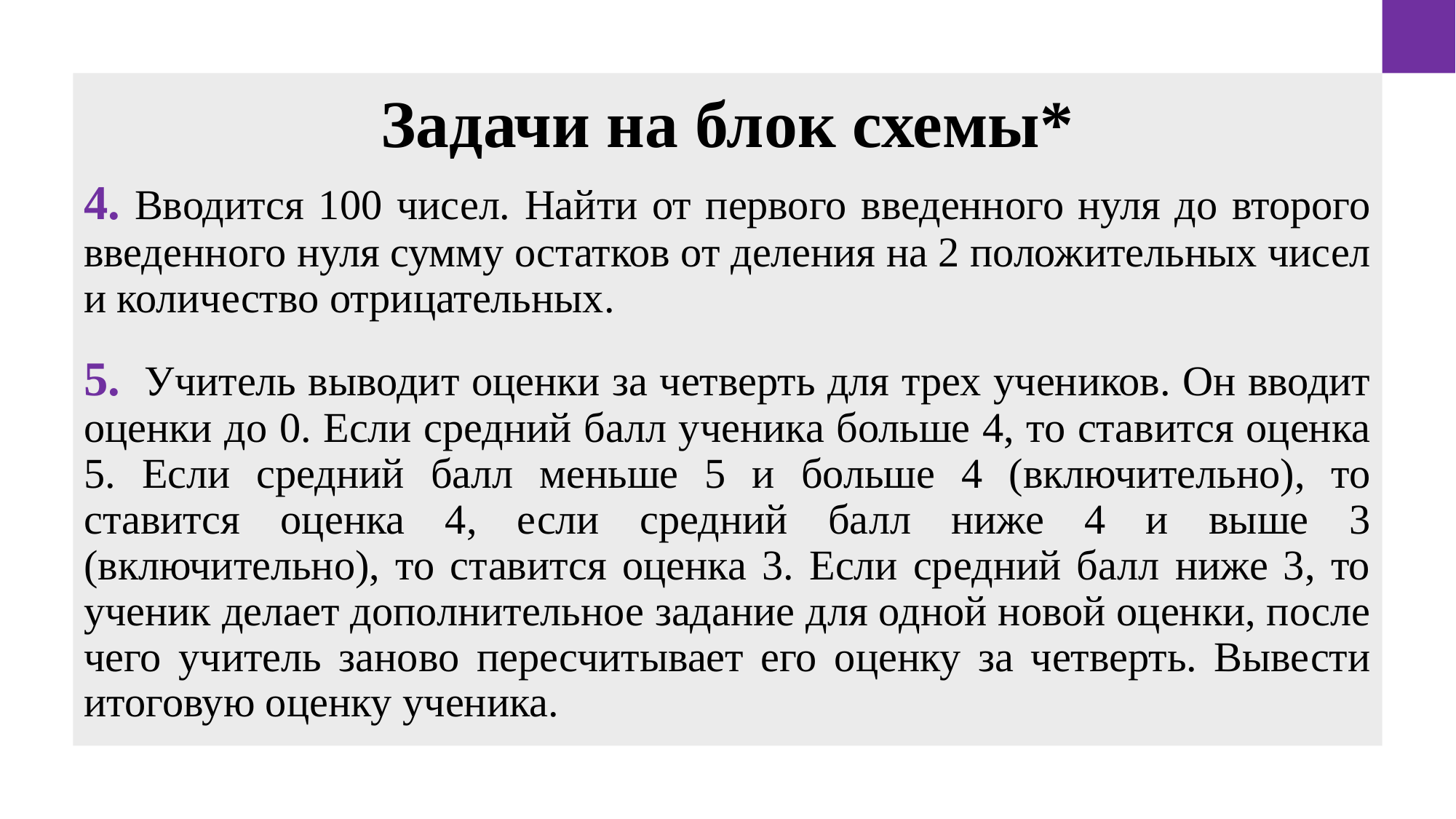

# Задачи на блок схемы*
4. Вводится 100 чисел. Найти от первого введенного нуля до второго введенного нуля сумму остатков от деления на 2 положительных чисел и количество отрицательных.
5.  Учитель выводит оценки за четверть для трех учеников. Он вводит оценки до 0. Если средний балл ученика больше 4, то ставится оценка 5. Если средний балл меньше 5 и больше 4 (включительно), то ставится оценка 4, если средний балл ниже 4 и выше 3 (включительно), то ставится оценка 3. Если средний балл ниже 3, то ученик делает дополнительное задание для одной новой оценки, после чего учитель заново пересчитывает его оценку за четверть. Вывести итоговую оценку ученика.